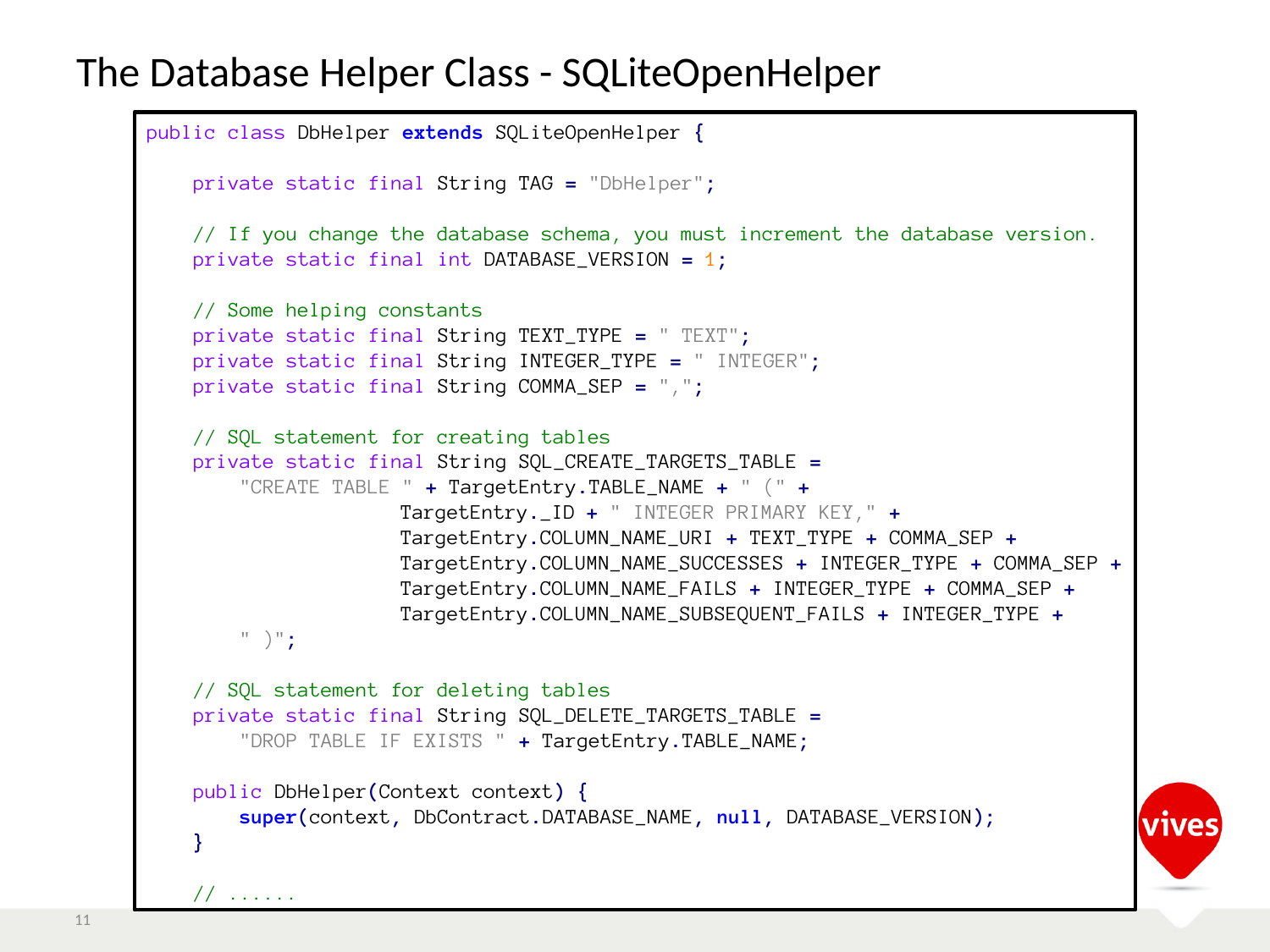

# The Database Helper Class - SQLiteOpenHelper
public class DbHelper extends SQLiteOpenHelper {

    private static final String TAG = "DbHelper";

    // If you change the database schema, you must increment the database version.
    private static final int DATABASE_VERSION = 1;

    // Some helping constants
    private static final String TEXT_TYPE = " TEXT";
    private static final String INTEGER_TYPE = " INTEGER";
    private static final String COMMA_SEP = ",";

    // SQL statement for creating tables
    private static final String SQL_CREATE_TARGETS_TABLE =
        "CREATE TABLE " + TargetEntry.TABLE_NAME + " (" +
        		TargetEntry._ID + " INTEGER PRIMARY KEY," +
        		TargetEntry.COLUMN_NAME_URI + TEXT_TYPE + COMMA_SEP +
        		TargetEntry.COLUMN_NAME_SUCCESSES + INTEGER_TYPE + COMMA_SEP +
        		TargetEntry.COLUMN_NAME_FAILS + INTEGER_TYPE + COMMA_SEP +
        		TargetEntry.COLUMN_NAME_SUBSEQUENT_FAILS + INTEGER_TYPE +
        " )";

    // SQL statement for deleting tables
    private static final String SQL_DELETE_TARGETS_TABLE =
        "DROP TABLE IF EXISTS " + TargetEntry.TABLE_NAME;

    public DbHelper(Context context) {
        super(context, DbContract.DATABASE_NAME, null, DATABASE_VERSION);
    }

    // ......
11